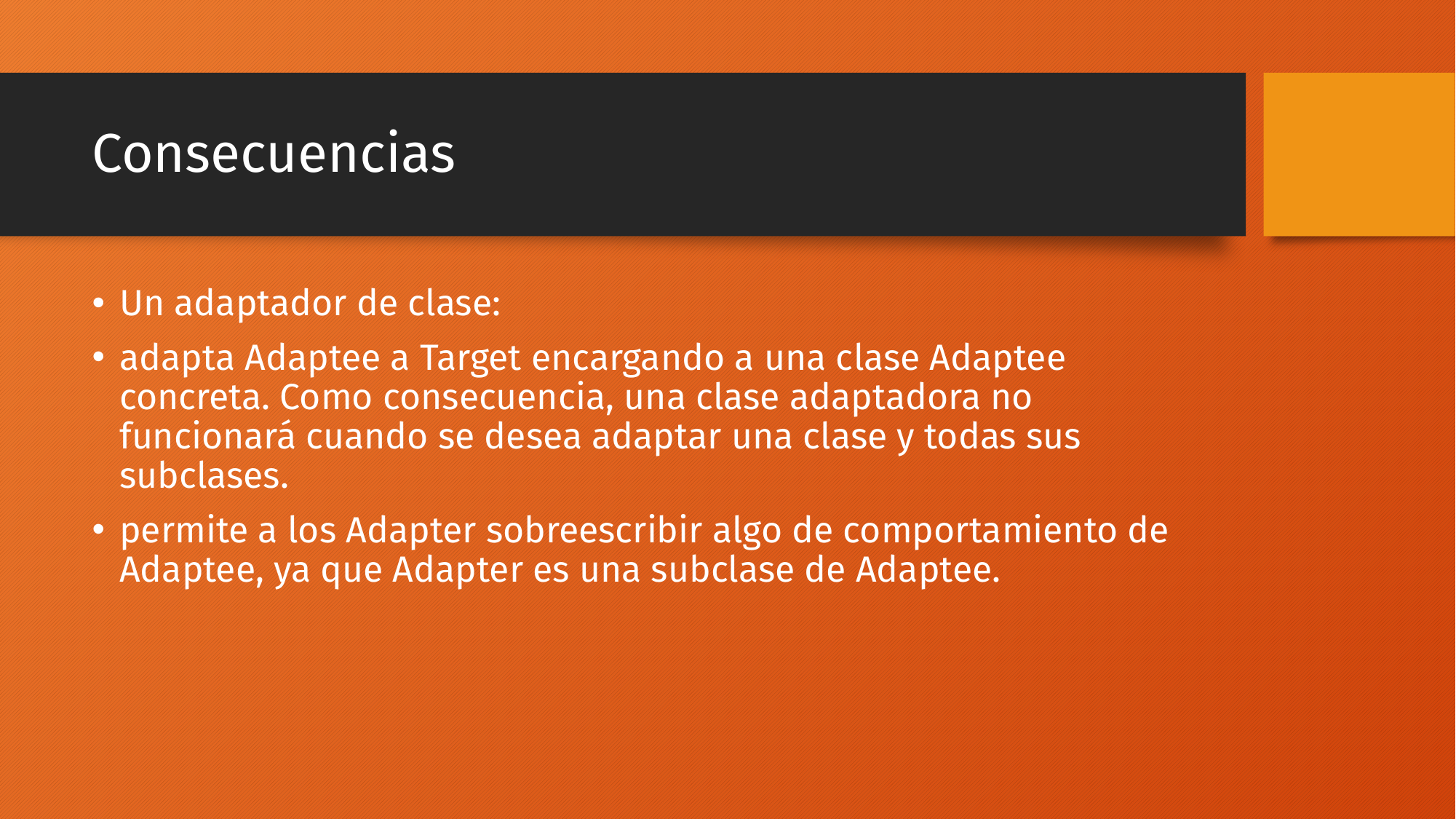

# Consecuencias
Un adaptador de clase:
adapta Adaptee a Target encargando a una clase Adaptee concreta. Como consecuencia, una clase adaptadora no funcionará cuando se desea adaptar una clase y todas sus subclases.
permite a los Adapter sobreescribir algo de comportamiento de Adaptee, ya que Adapter es una subclase de Adaptee.